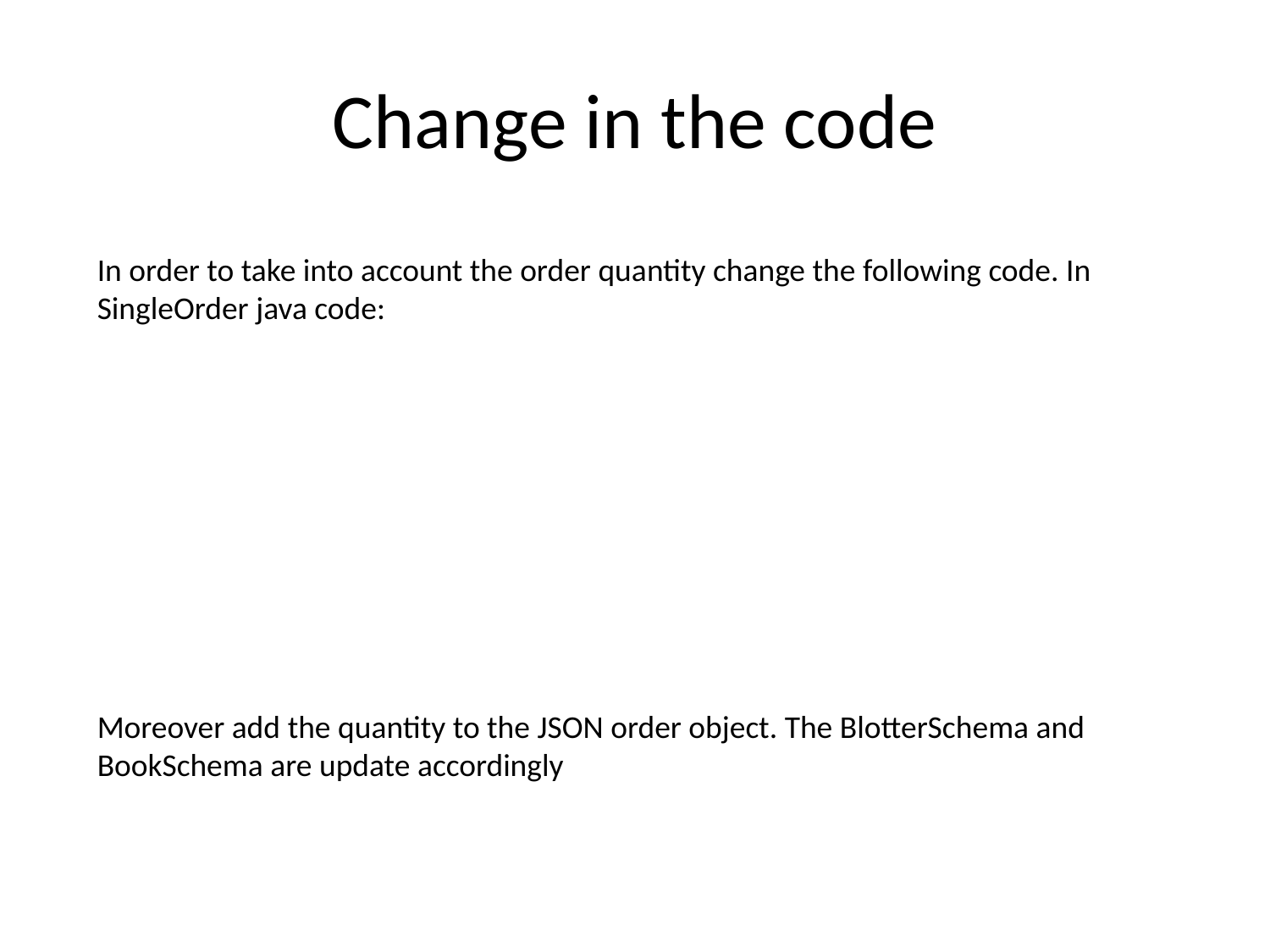

# Change in the code
In order to take into account the order quantity change the following code. In SingleOrder java code:

Moreover add the quantity to the JSON order object. The BlotterSchema and BookSchema are update accordingly